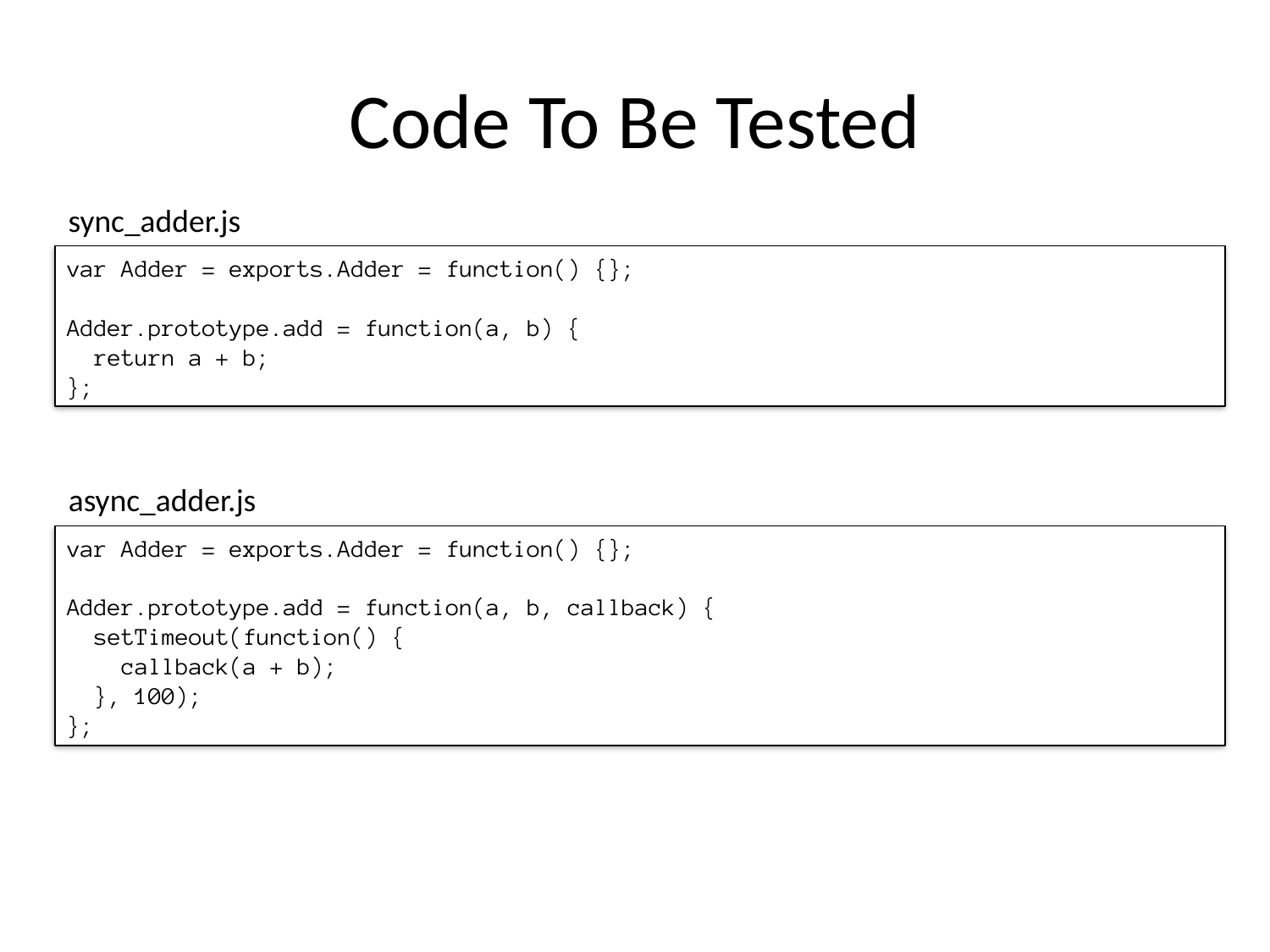

# Code To Be Tested
sync_adder.js
var Adder = exports.Adder = function() {};

Adder.prototype.add = function(a, b) {
  return a + b;
};
async_adder.js
var Adder = exports.Adder = function() {};

Adder.prototype.add = function(a, b, callback) {
  setTimeout(function() {
    callback(a + b);
  }, 100);
};